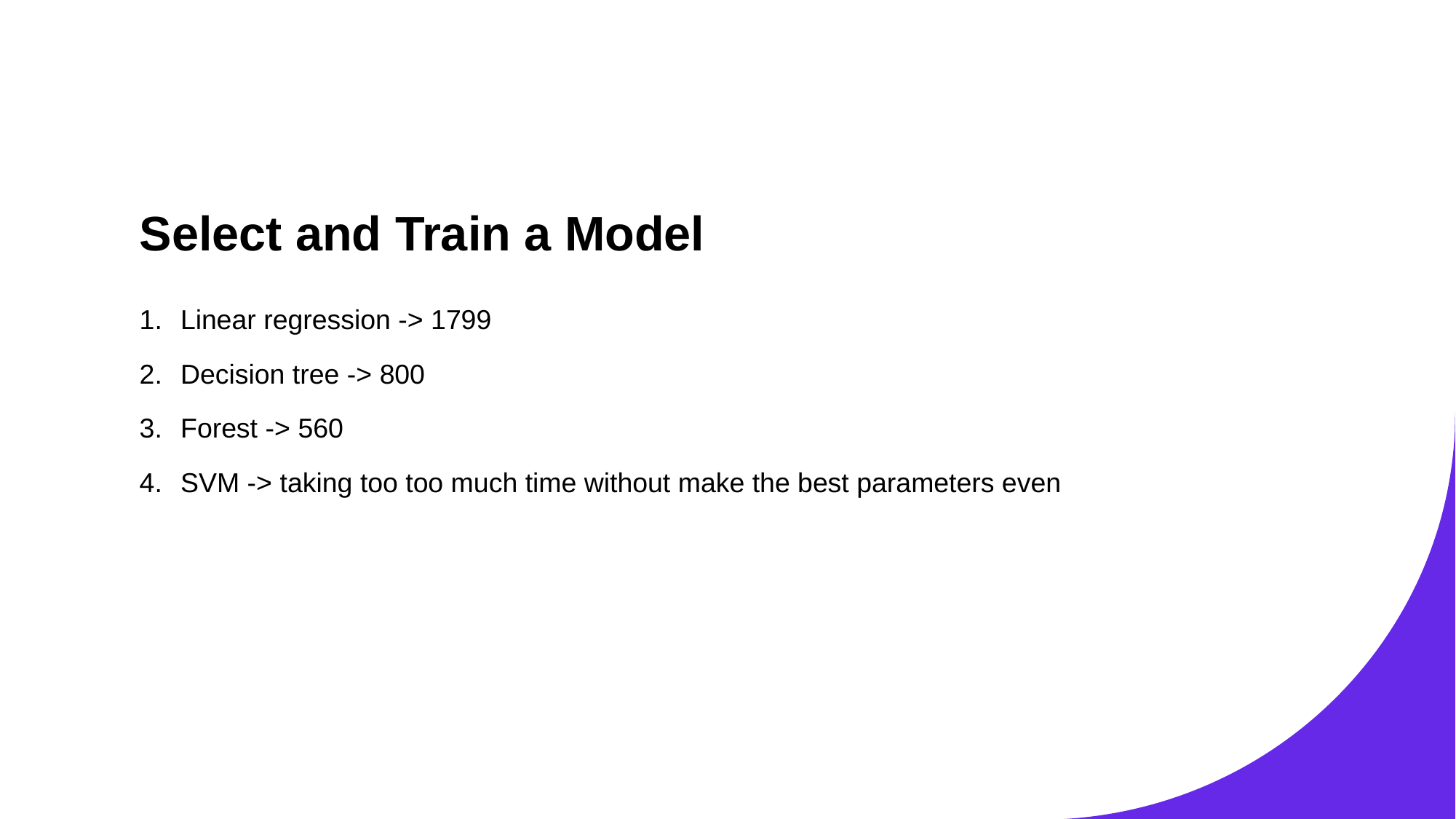

# Select and Train a Model
Linear regression -> 1799
Decision tree -> 800
Forest -> 560
SVM -> taking too too much time without make the best parameters even